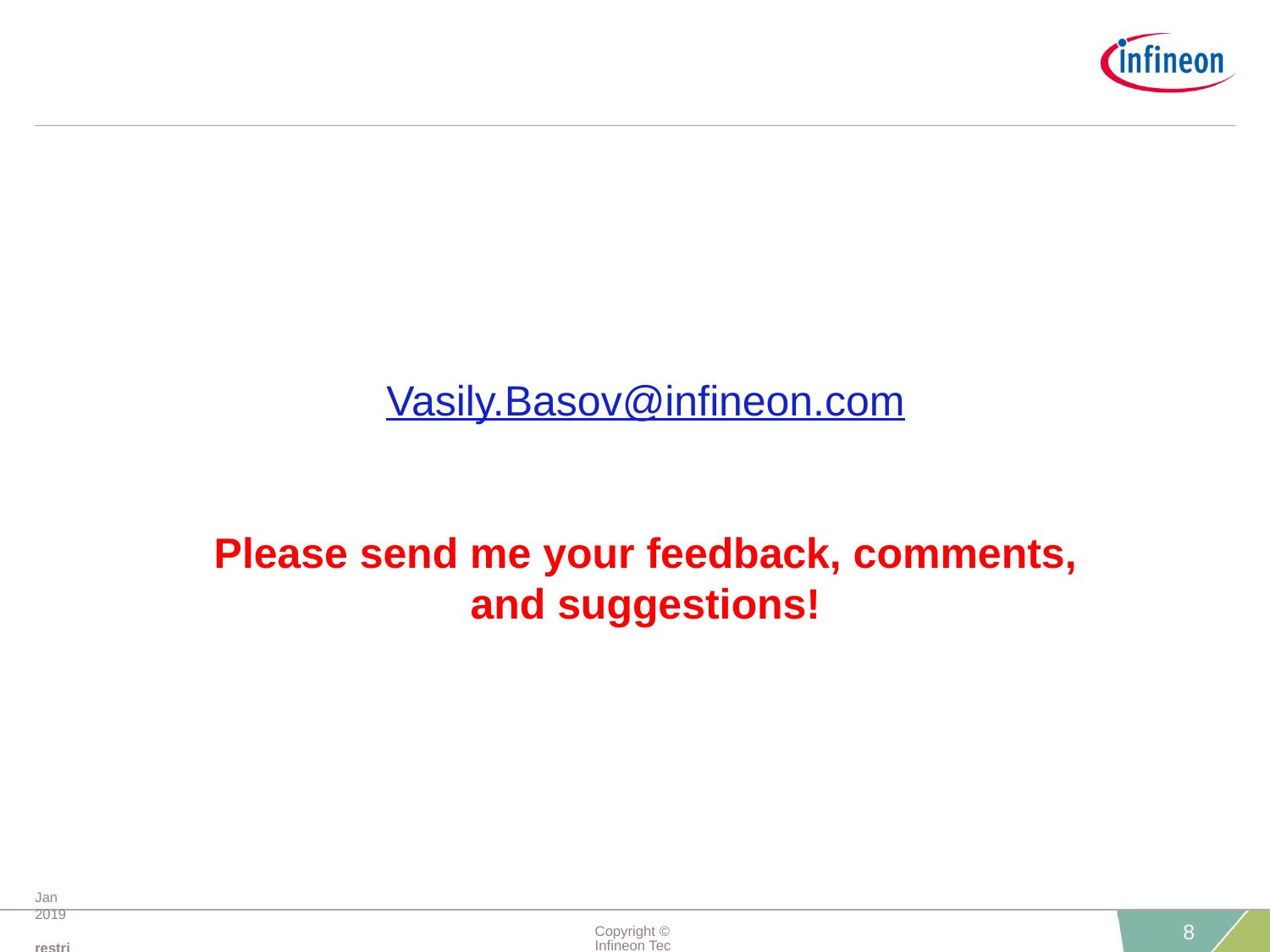

Vasily.Basov@infineon.com

Please send me your feedback, comments, and suggestions!
Jan 2019             restricted
Copyright © Infineon Technologies AG 2019. All rights reserved.
8